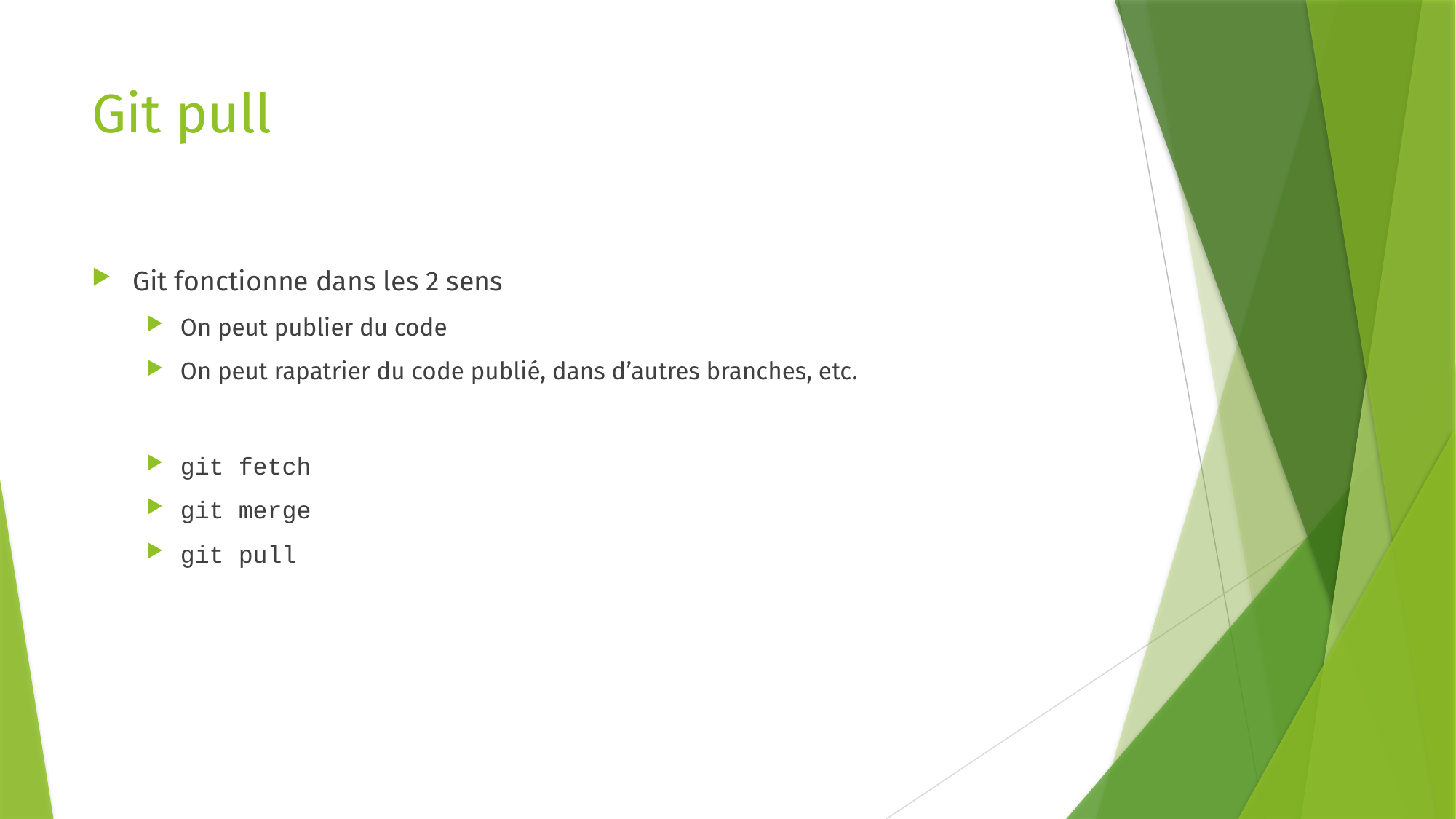

# Git pull
Git fonctionne dans les 2 sens
On peut publier du code
On peut rapatrier du code publié, dans d’autres branches, etc.

git fetch
git merge
git pull